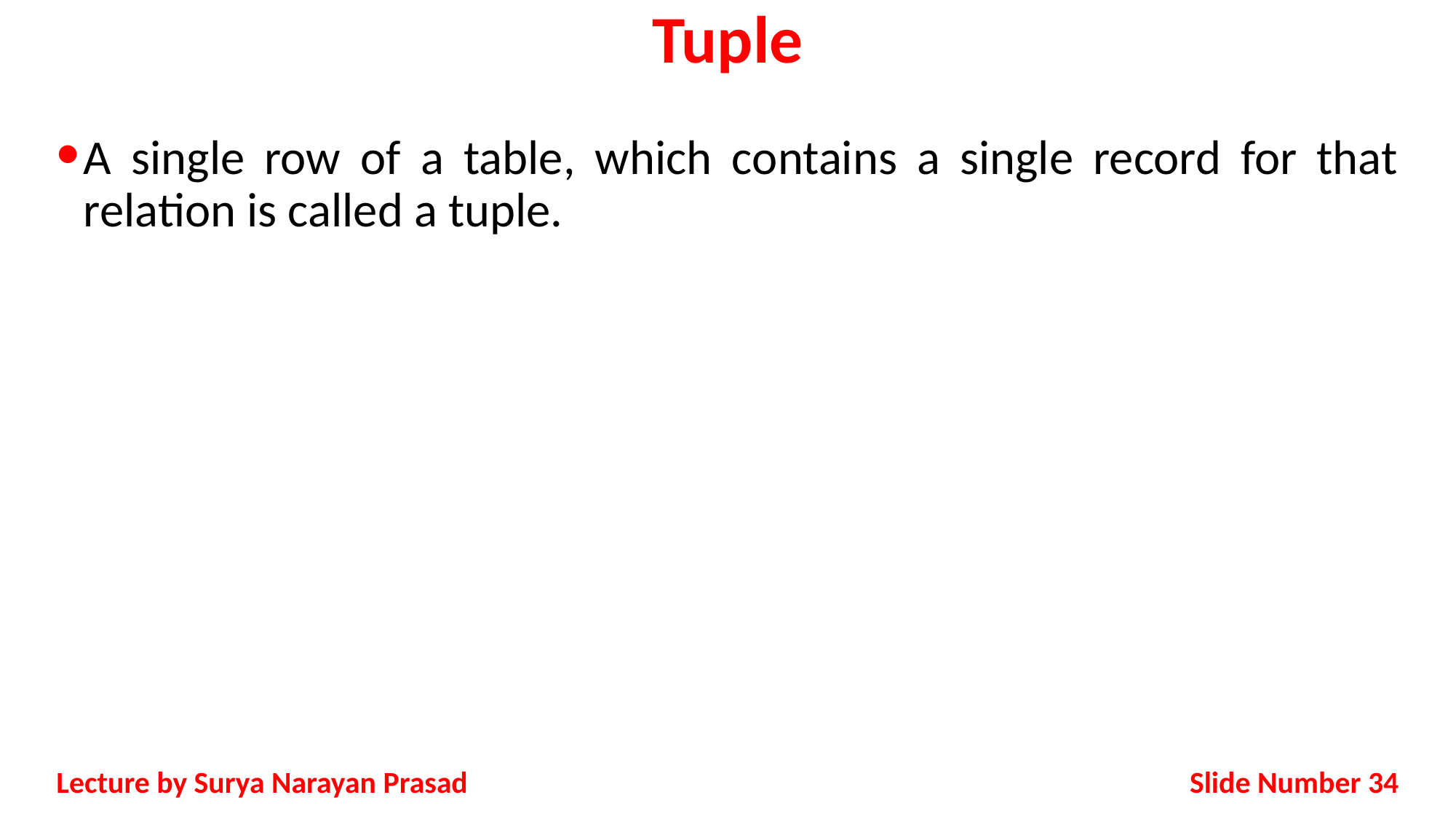

# Tuple
A single row of a table, which contains a single record for that relation is called a tuple.

Slide Number 34
Lecture by Surya Narayan Prasad